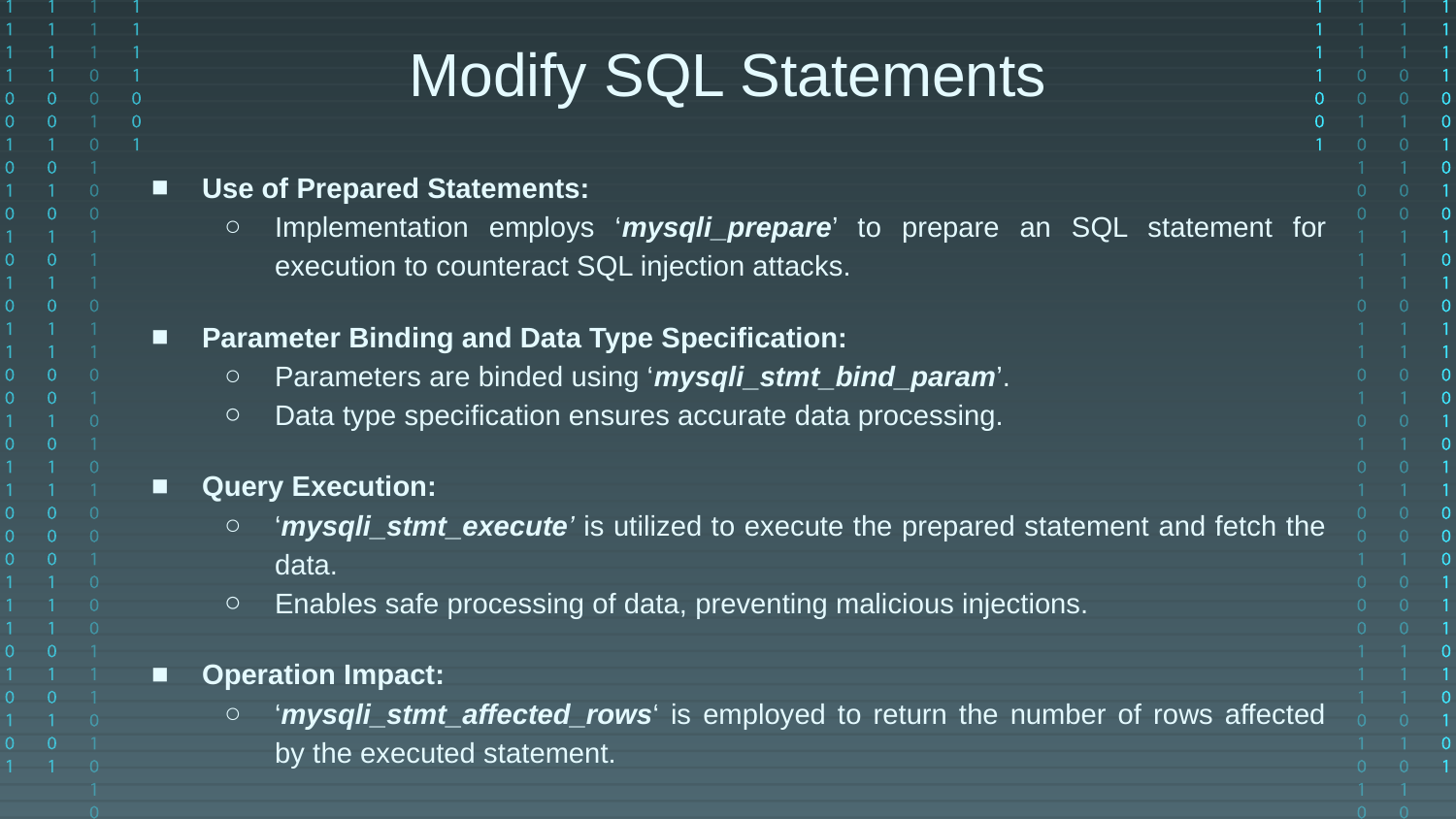

# Modify SQL Statements
Use of Prepared Statements:
Implementation employs ‘mysqli_prepare’ to prepare an SQL statement for execution to counteract SQL injection attacks.
Parameter Binding and Data Type Specification:
Parameters are binded using ‘mysqli_stmt_bind_param’.
Data type specification ensures accurate data processing.
Query Execution:
‘mysqli_stmt_execute’ is utilized to execute the prepared statement and fetch the data.
Enables safe processing of data, preventing malicious injections.
Operation Impact:
‘mysqli_stmt_affected_rows‘ is employed to return the number of rows affected by the executed statement.